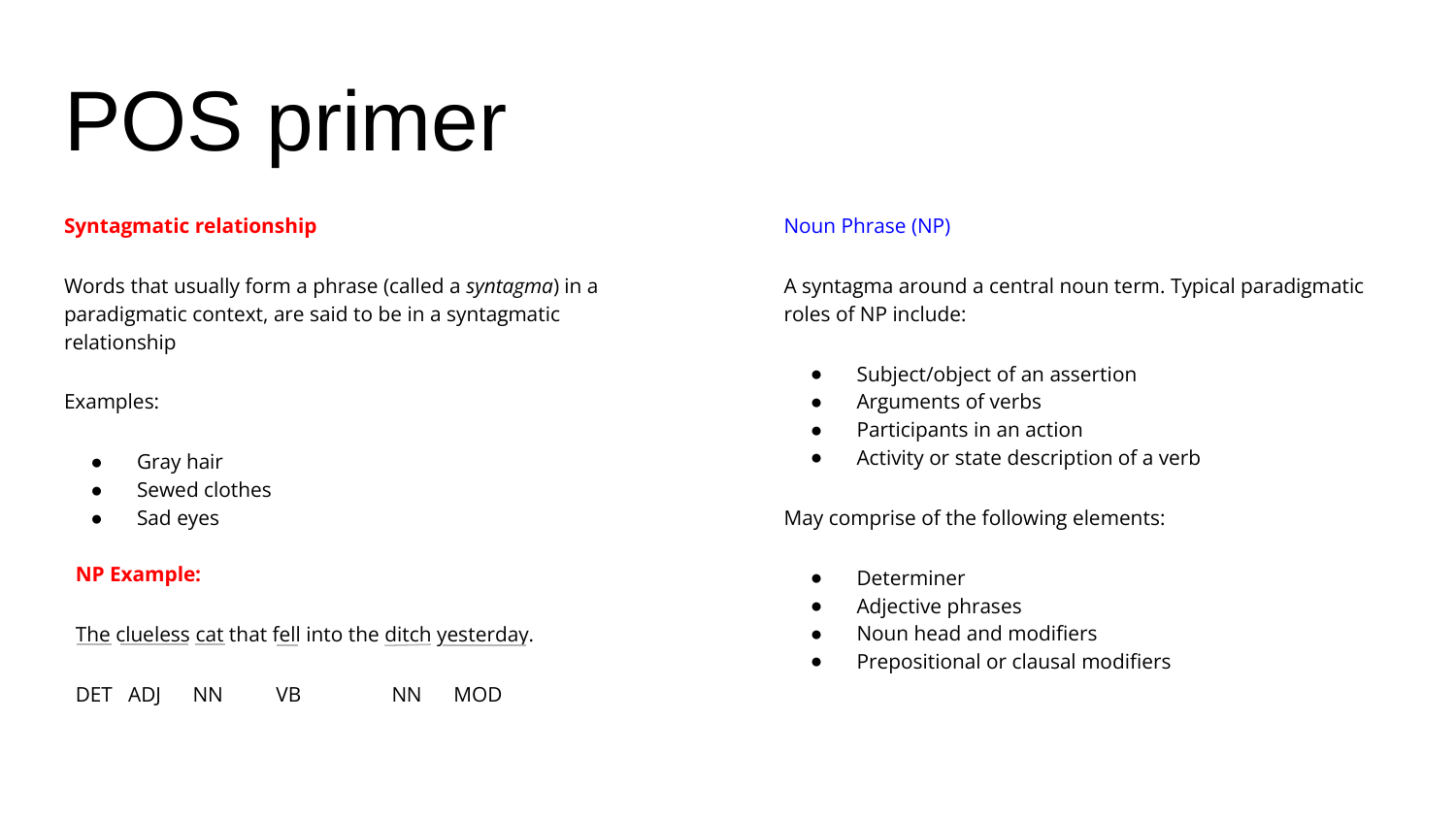

# POS primer
Syntagmatic relationship
Words that usually form a phrase (called a syntagma) in a paradigmatic context, are said to be in a syntagmatic relationship
Examples:
Gray hair
Sewed clothes
Sad eyes
Noun Phrase (NP)
A syntagma around a central noun term. Typical paradigmatic roles of NP include:
Subject/object of an assertion
Arguments of verbs
Participants in an action
Activity or state description of a verb
May comprise of the following elements:
Determiner
Adjective phrases
Noun head and modifiers
Prepositional or clausal modifiers
NP Example:
The clueless cat that fell into the ditch yesterday.
DET   ADJ      NN          VB                 NN      MOD